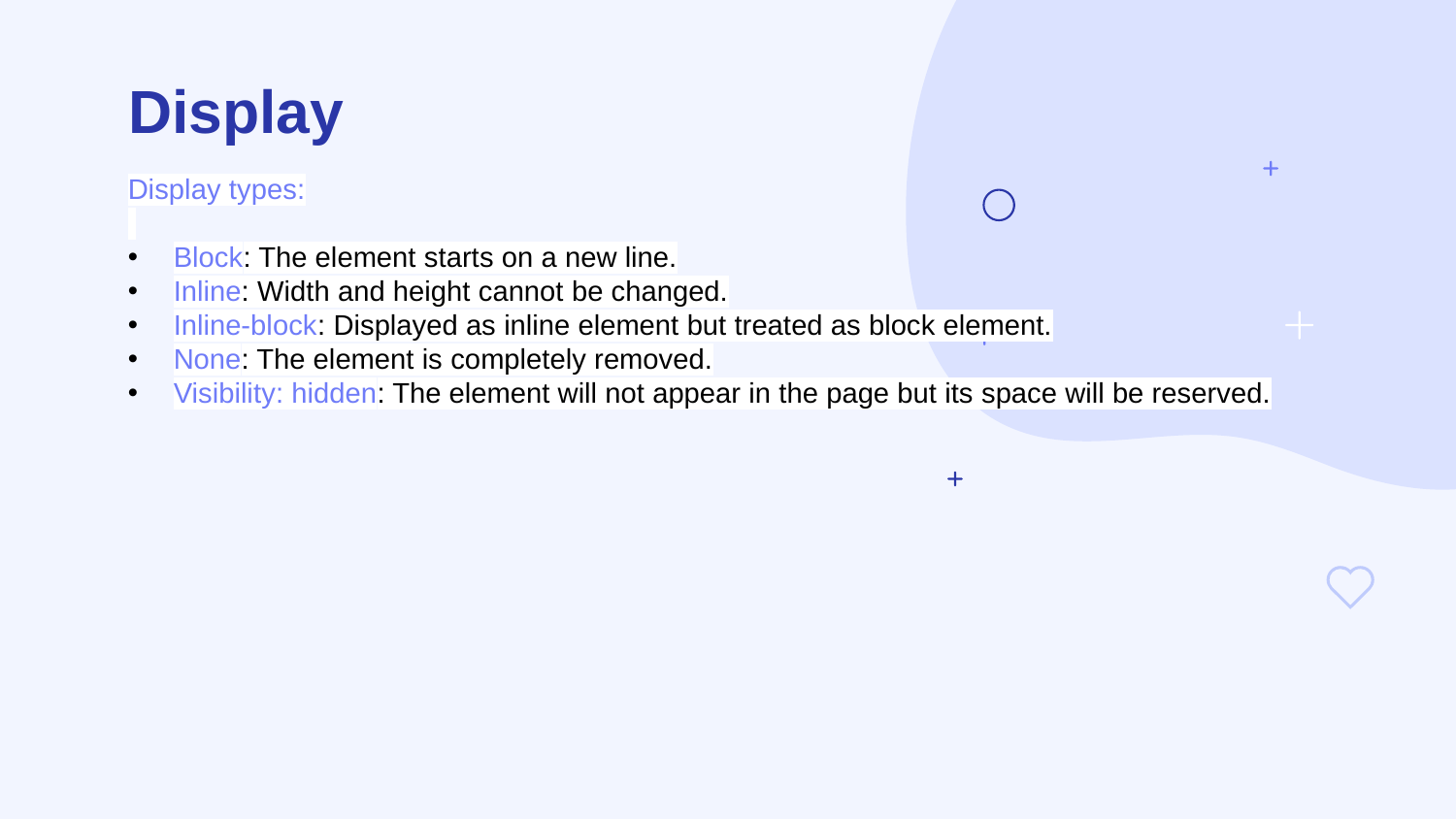

# Display

Display types:

Block: The element starts on a new line.
Inline: Width and height cannot be changed.
Inline-block: Displayed as inline element but treated as block element.
None: The element is completely removed.
Visibility: hidden: The element will not appear in the page but its space will be reserved.